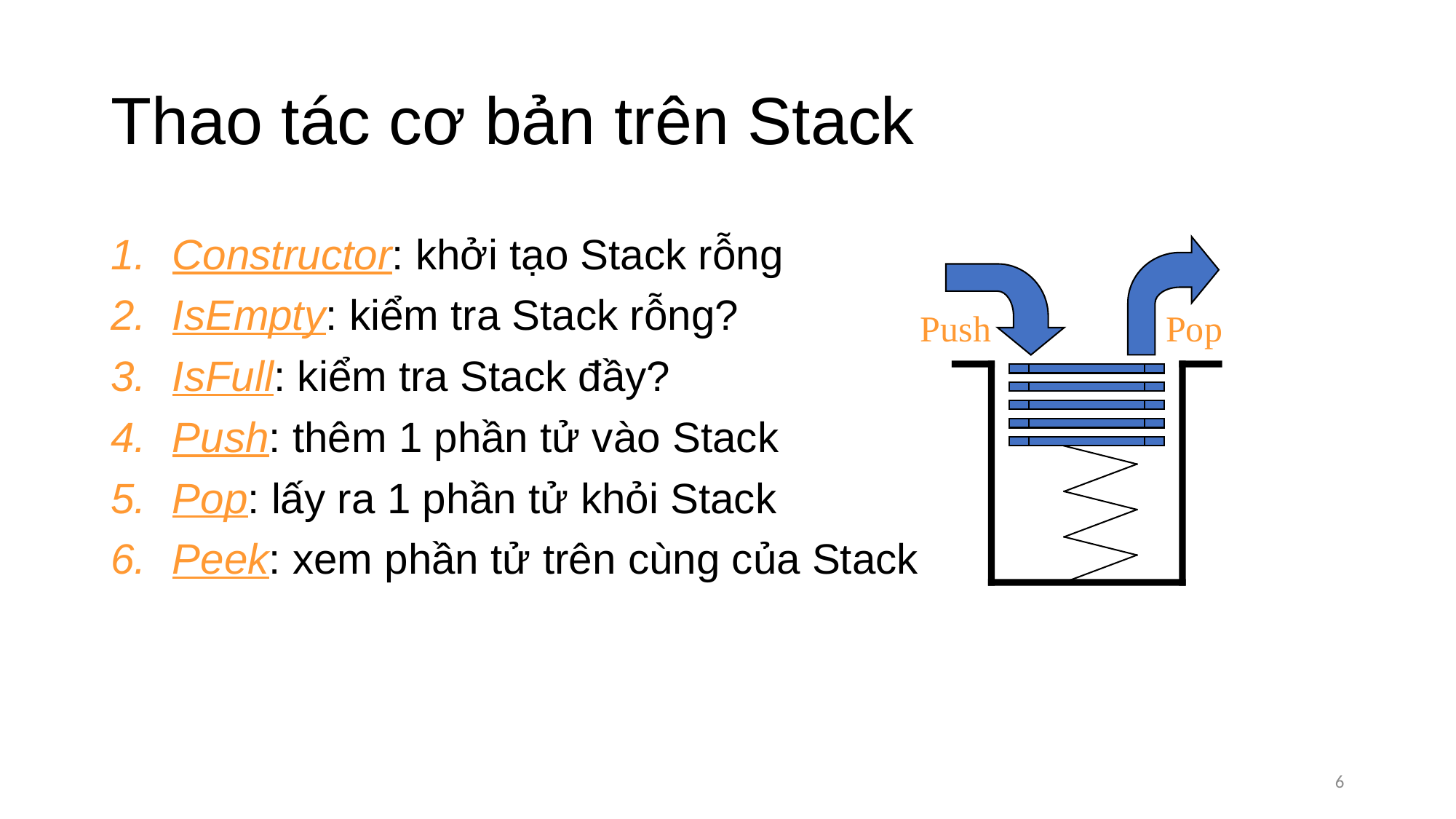

# Thao tác cơ bản trên Stack
Constructor: khởi tạo Stack rỗng
IsEmpty: kiểm tra Stack rỗng?
IsFull: kiểm tra Stack đầy?
Push: thêm 1 phần tử vào Stack
Pop: lấy ra 1 phần tử khỏi Stack
Peek: xem phần tử trên cùng của Stack

Push
Pop

6